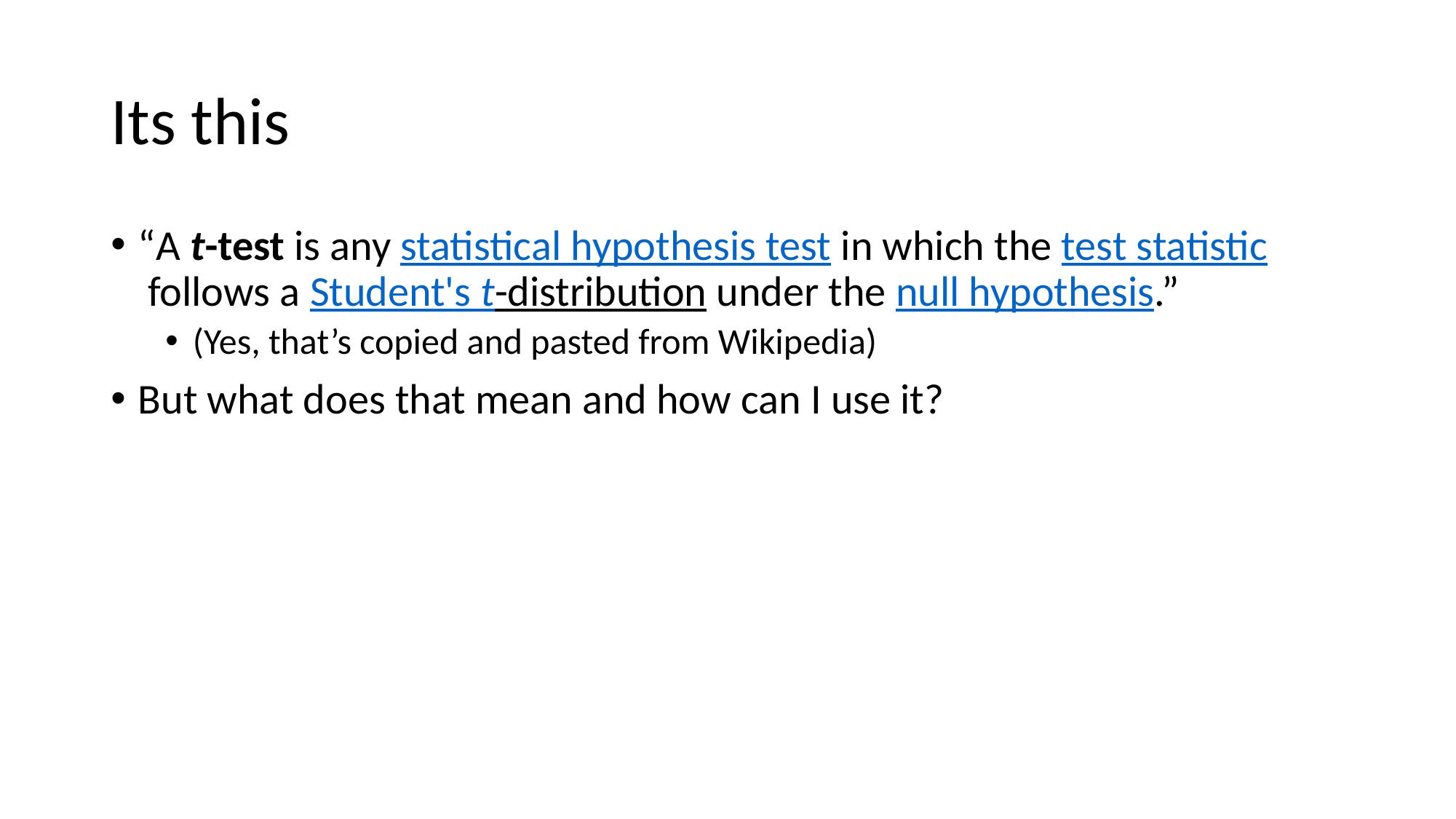

# Its this
“A t-test is any statistical hypothesis test in which the test statistic follows a Student's t-distribution under the null hypothesis.”
(Yes, that’s copied and pasted from Wikipedia)
But what does that mean and how can I use it?